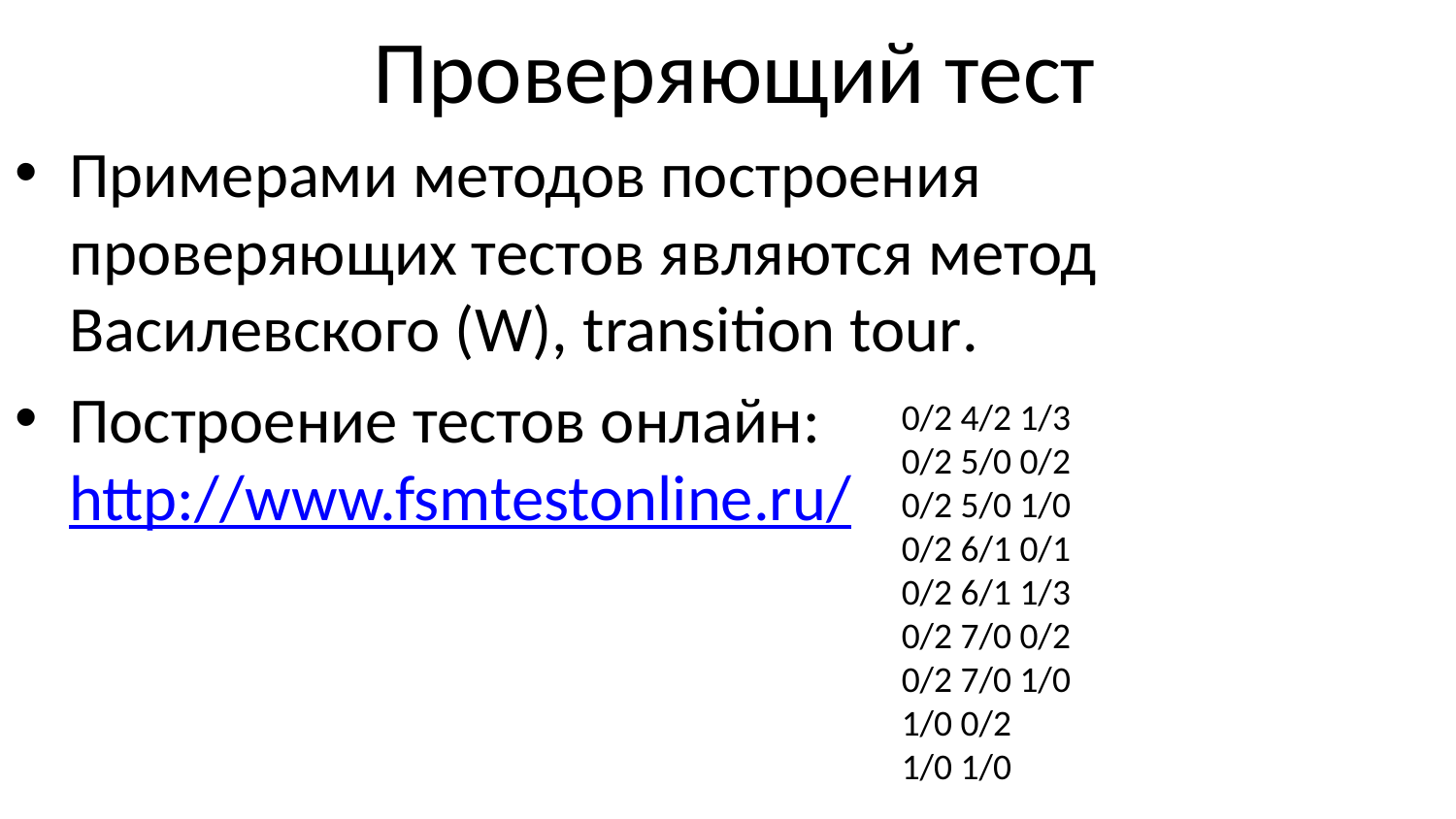

# Проверяющий тест
Примерами методов построения проверяющих тестов являются метод Василевского (W), transition tour.
Построение тестов онлайн: http://www.fsmtestonline.ru/

0/2 4/2 1/3
0/2 5/0 0/2
0/2 5/0 1/0
0/2 6/1 0/1
0/2 6/1 1/3
0/2 7/0 0/2
0/2 7/0 1/0
1/0 0/2
1/0 1/0